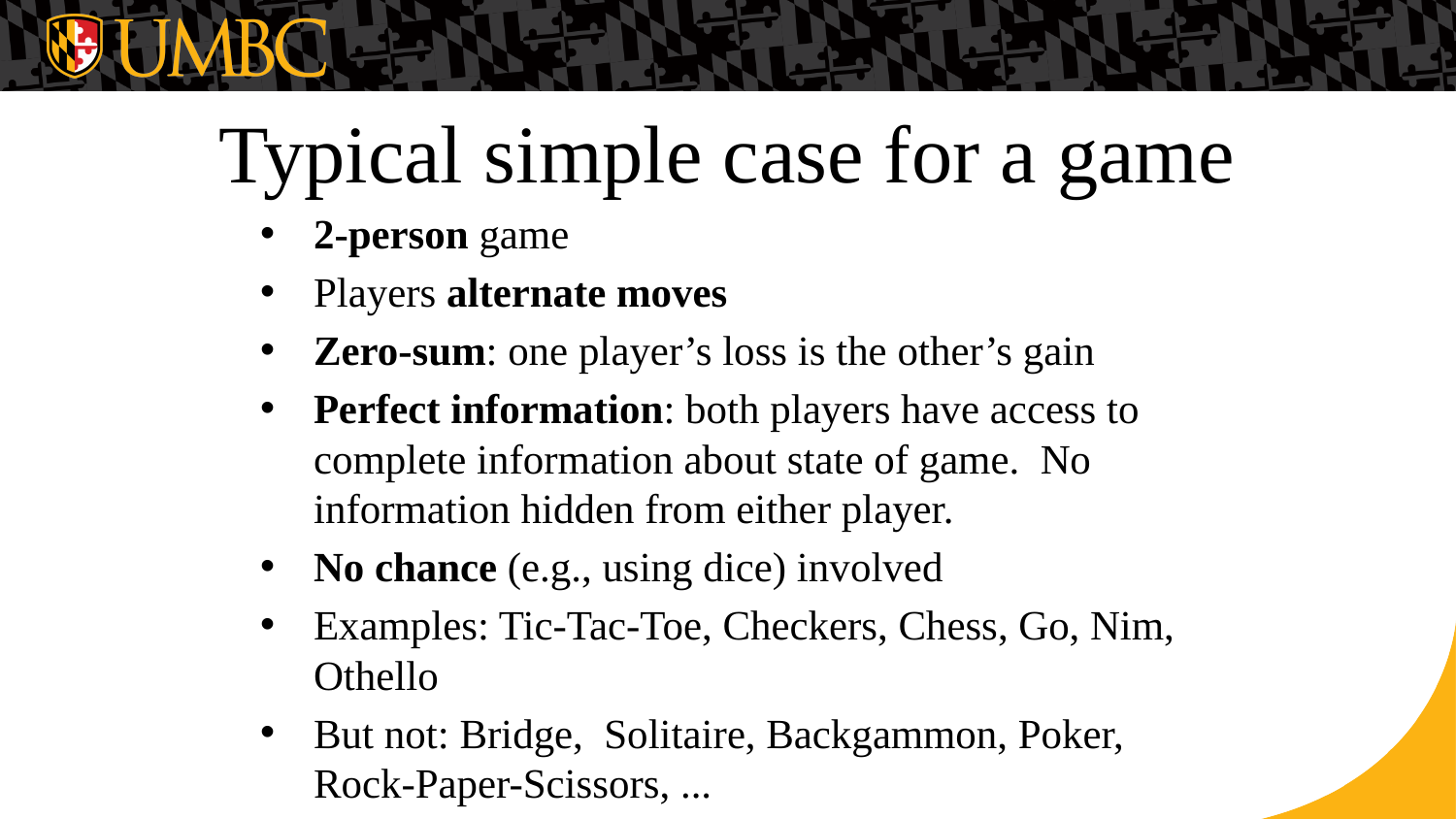

# Typical simple case for a game
2-person game
Players alternate moves
Zero-sum: one player’s loss is the other’s gain
Perfect information: both players have access to complete information about state of game.  No information hidden from either player.
No chance (e.g., using dice) involved
Examples: Tic-Tac-Toe, Checkers, Chess, Go, Nim,  Othello
But not: Bridge,  Solitaire, Backgammon, Poker, Rock-Paper-Scissors, ...